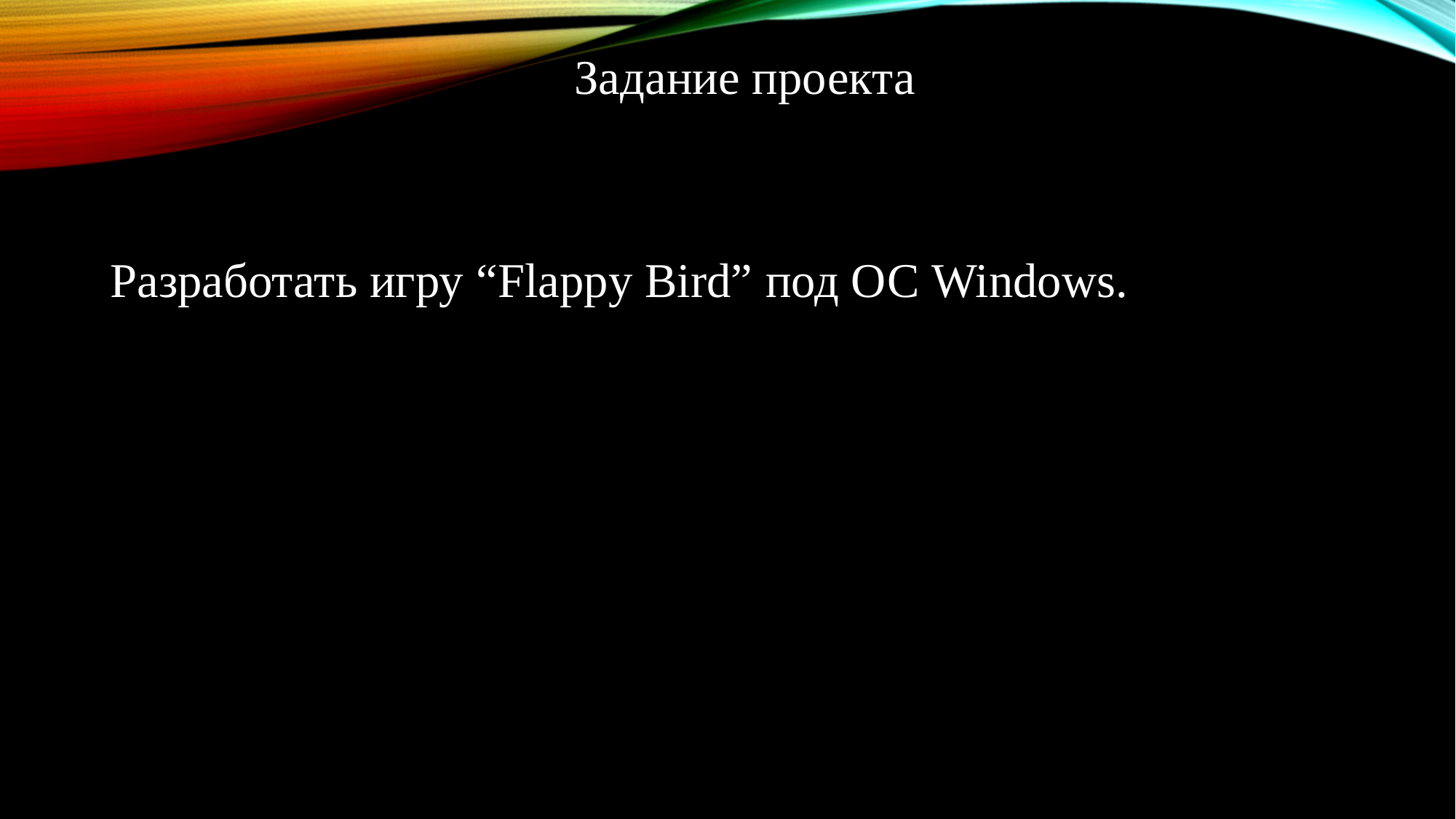

Задание проекта

Разработать игру “Flappy Bird” под ОС Windows.